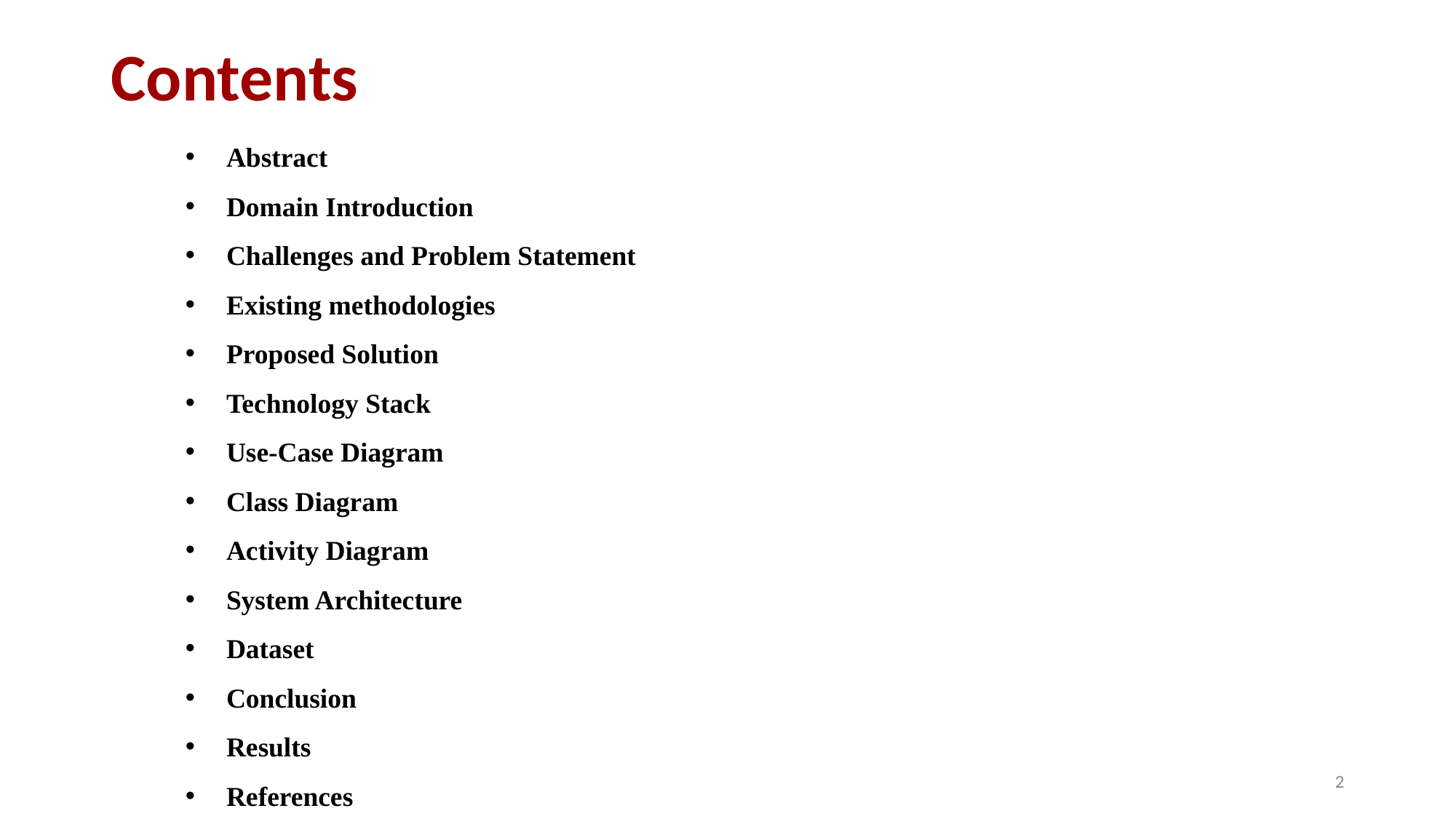

# Contents
Abstract
Domain Introduction
Challenges and Problem Statement
Existing methodologies
Proposed Solution
Technology Stack
Use-Case Diagram
Class Diagram
Activity Diagram
System Architecture
Dataset
Conclusion
Results
References
2